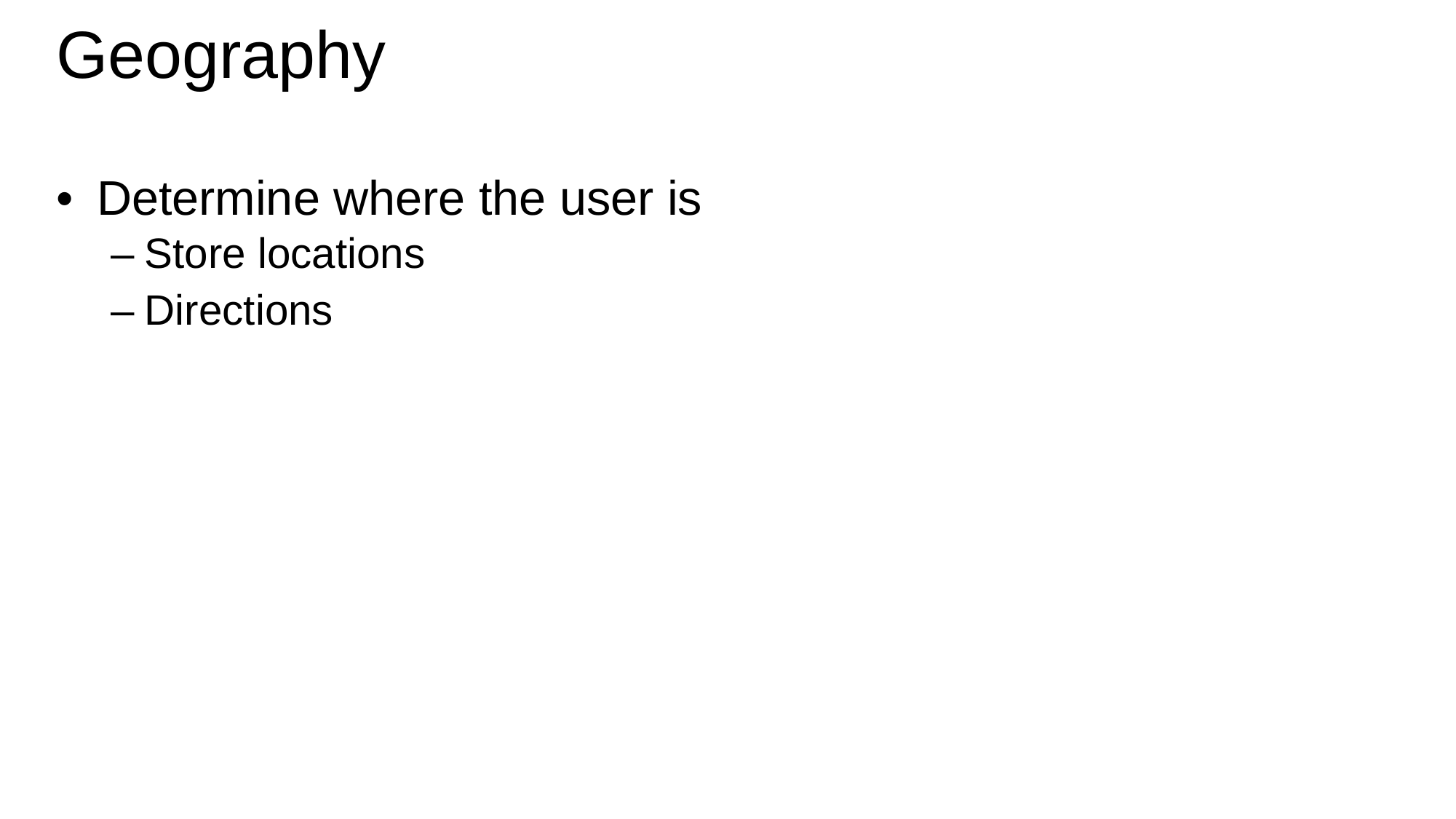

# Geography
Determine where the user is
Store locations
Directions